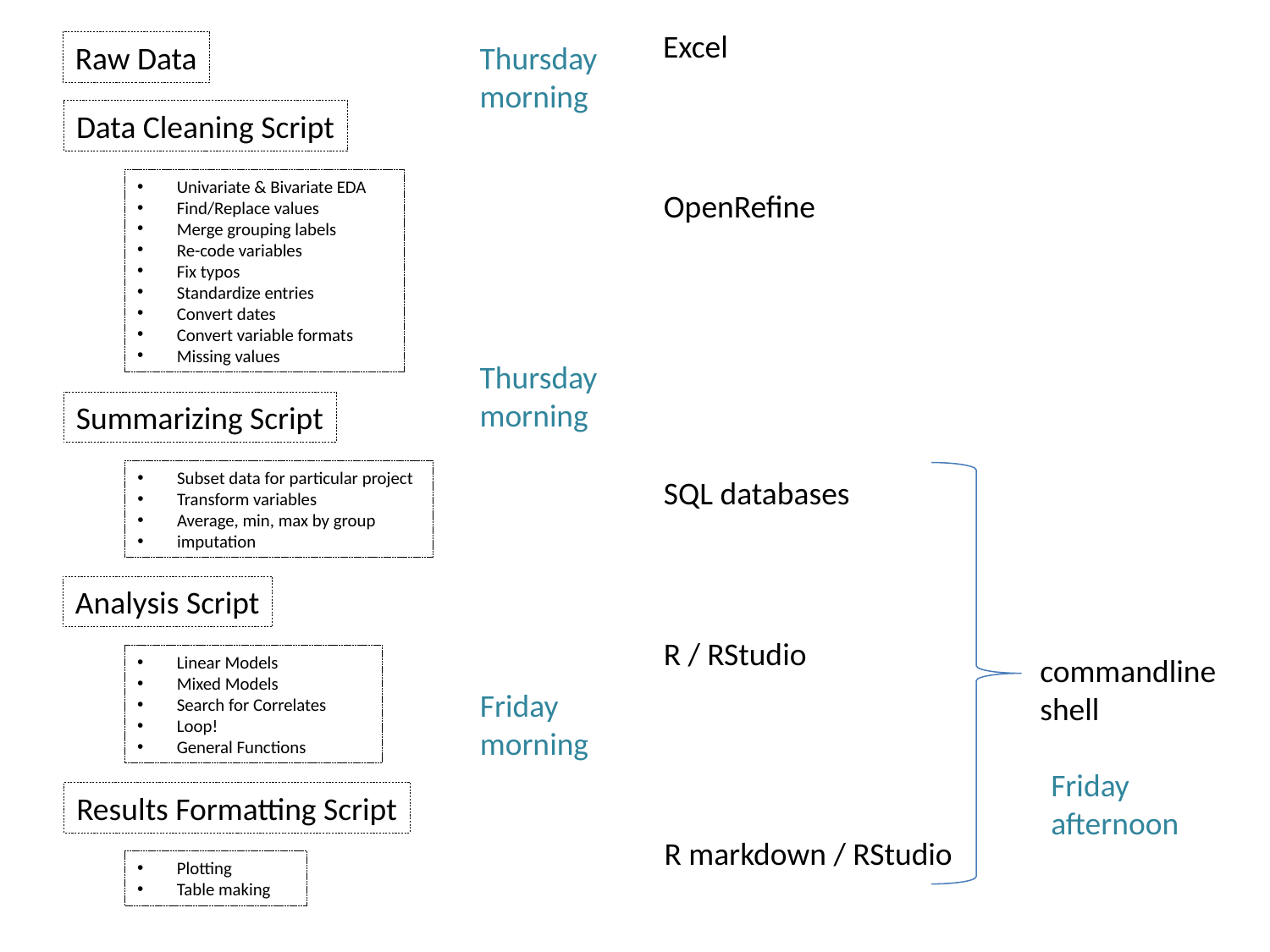

Excel
Raw Data
Thursday
morning
Data Cleaning Script
Univariate & Bivariate EDA
Find/Replace values
Merge grouping labels
Re-code variables
Fix typos
Standardize entries
Convert dates
Convert variable formats
Missing values
OpenRefine
Thursday
morning
Summarizing Script
Subset data for particular project
Transform variables
Average, min, max by group
imputation

SQL databases
Analysis Script
R / RStudio
commandline
shell
Linear Models
Mixed Models
Search for Correlates
Loop!
General Functions
Friday
morning
Friday
afternoon
Results Formatting Script
R markdown / RStudio
Plotting
Table making